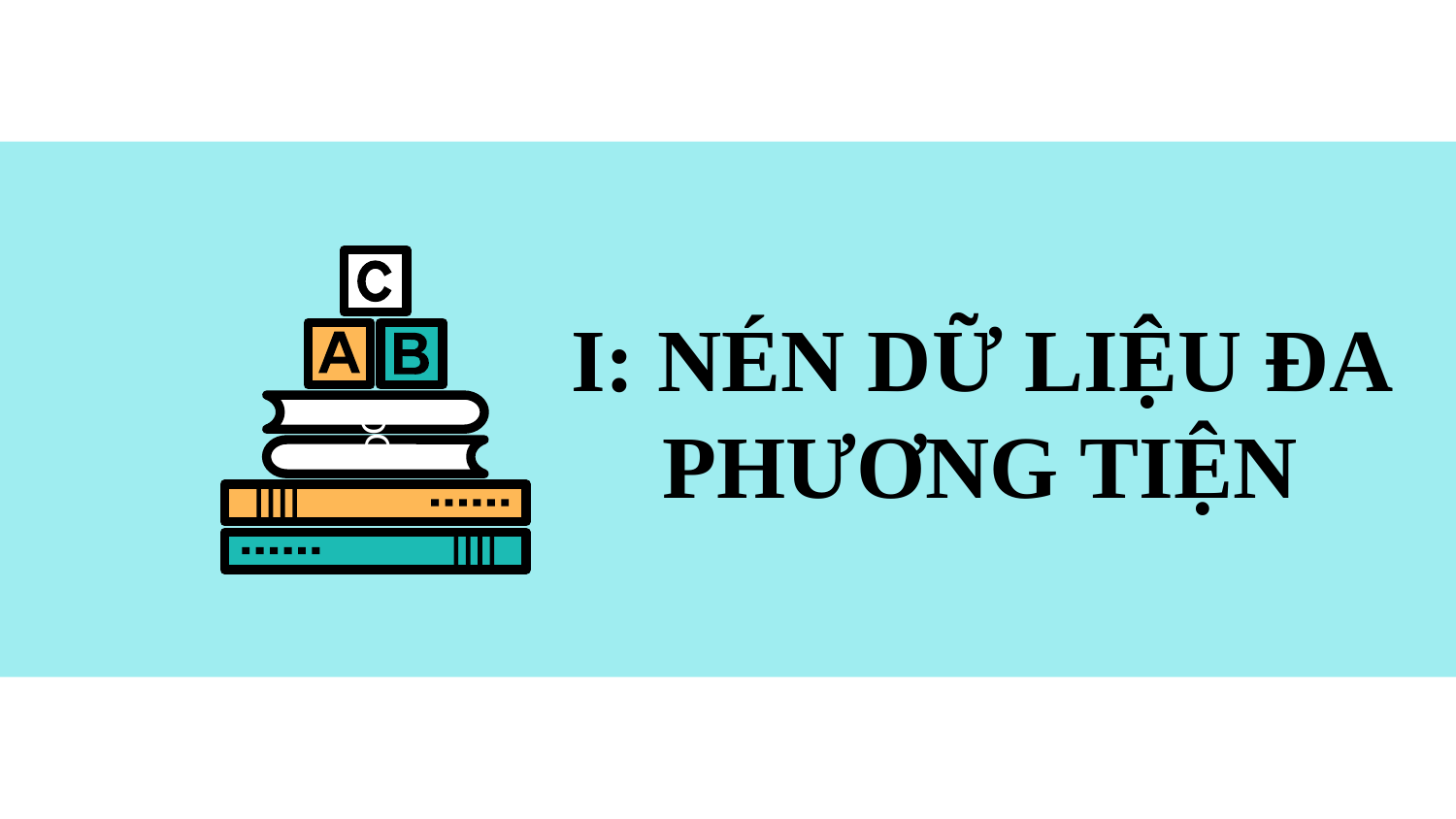

I: NÉN DỮ LIỆU ĐA PHƯƠNG TIỆN